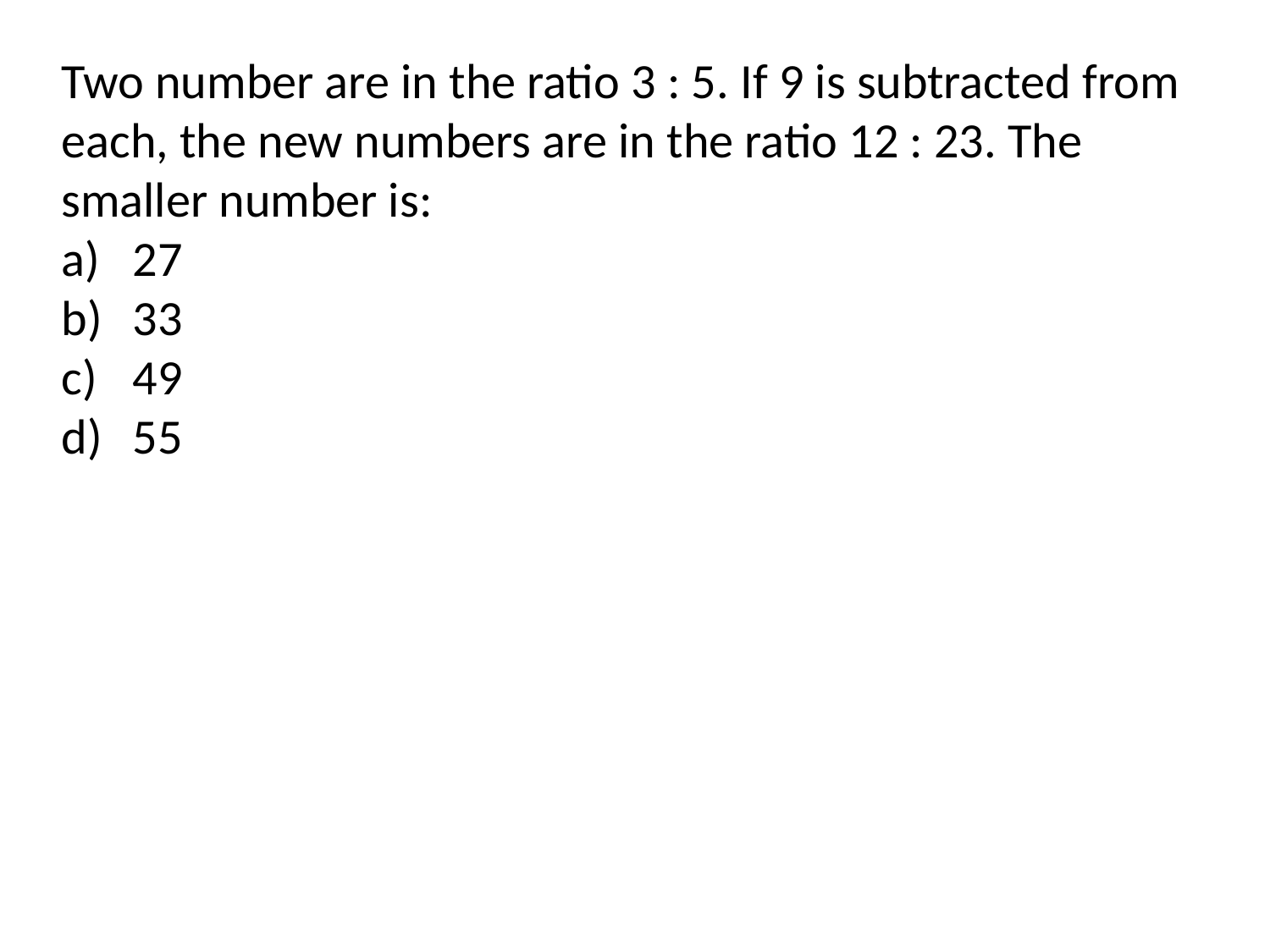

Two number are in the ratio 3 : 5. If 9 is subtracted from each, the new numbers are in the ratio 12 : 23. The smaller number is:
27
33
49
55